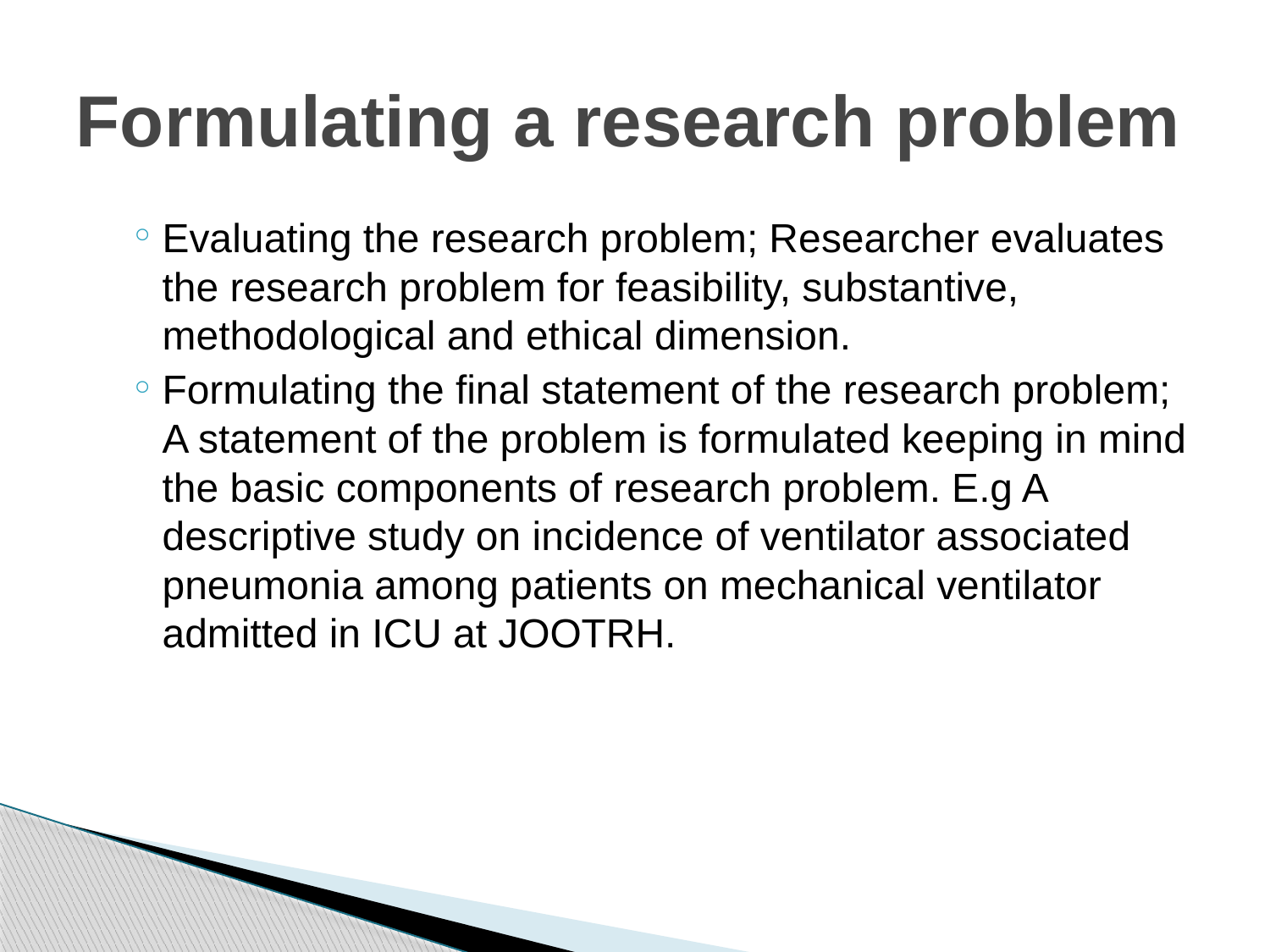

# Formulating a research problem
Evaluating the research problem; Researcher evaluates the research problem for feasibility, substantive, methodological and ethical dimension.
Formulating the final statement of the research problem; A statement of the problem is formulated keeping in mind the basic components of research problem. E.g A descriptive study on incidence of ventilator associated pneumonia among patients on mechanical ventilator admitted in ICU at JOOTRH.